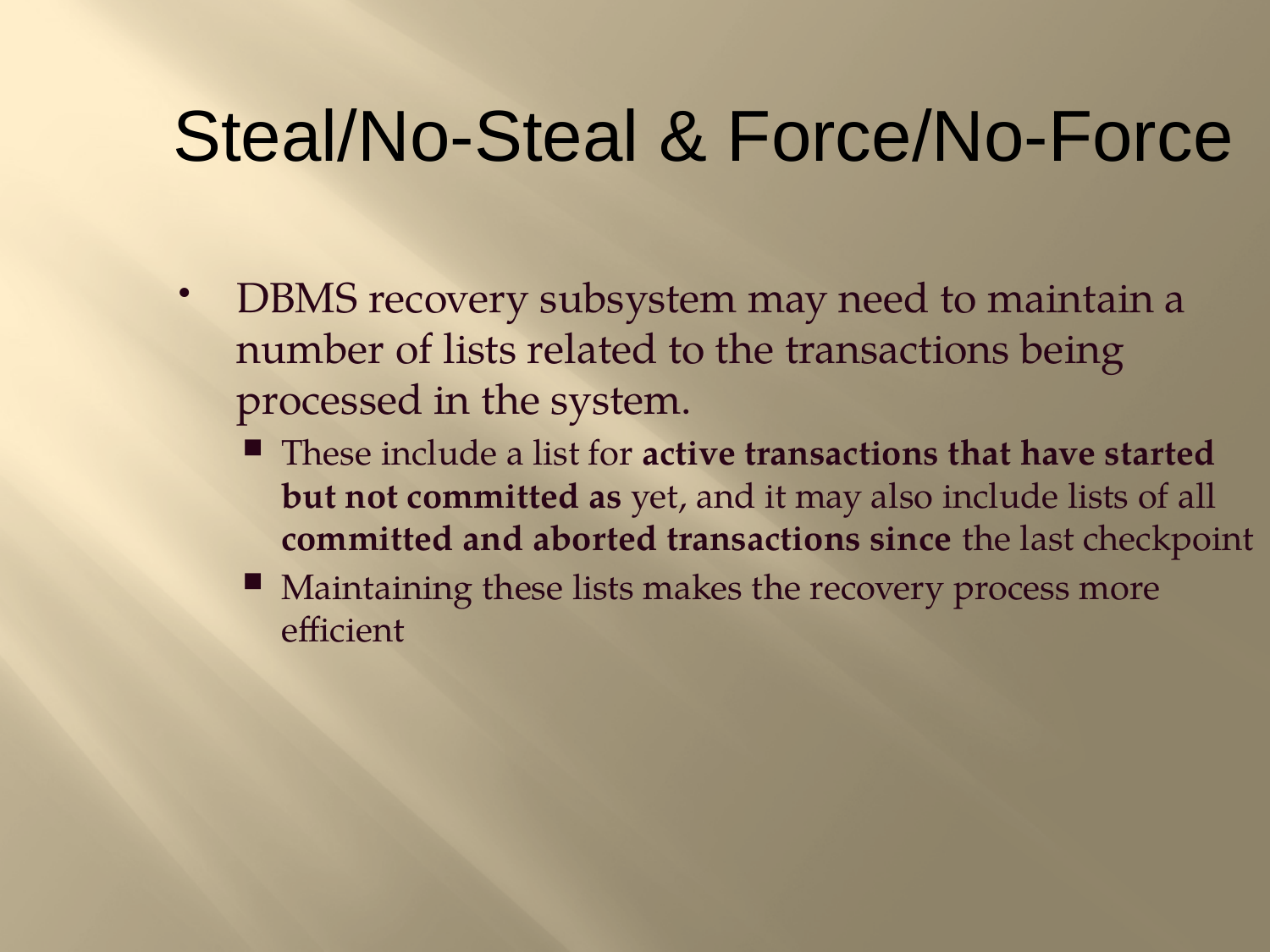

Steal/No-Steal & Force/No-Force
DBMS recovery subsystem may need to maintain a number of lists related to the transactions being processed in the system.
These include a list for active transactions that have started but not committed as yet, and it may also include lists of all committed and aborted transactions since the last checkpoint
Maintaining these lists makes the recovery process more efficient